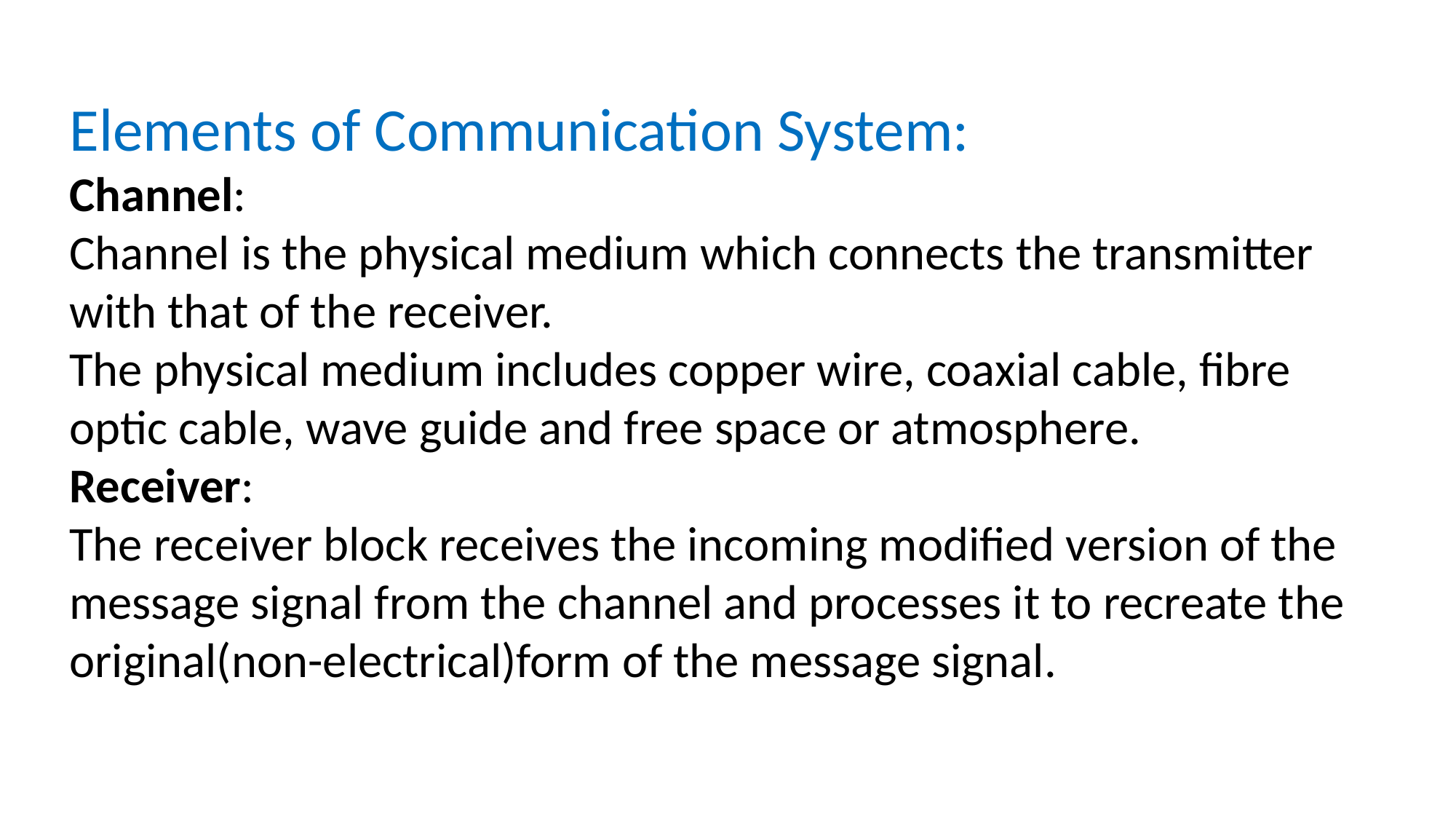

Elements of Communication System:
Channel:
Channel is the physical medium which connects the transmitter with that of the receiver.
The physical medium includes copper wire, coaxial cable, fibre optic cable, wave guide and free space or atmosphere.
Receiver:
The receiver block receives the incoming modified version of the message signal from the channel and processes it to recreate the original(non-electrical)form of the message signal.